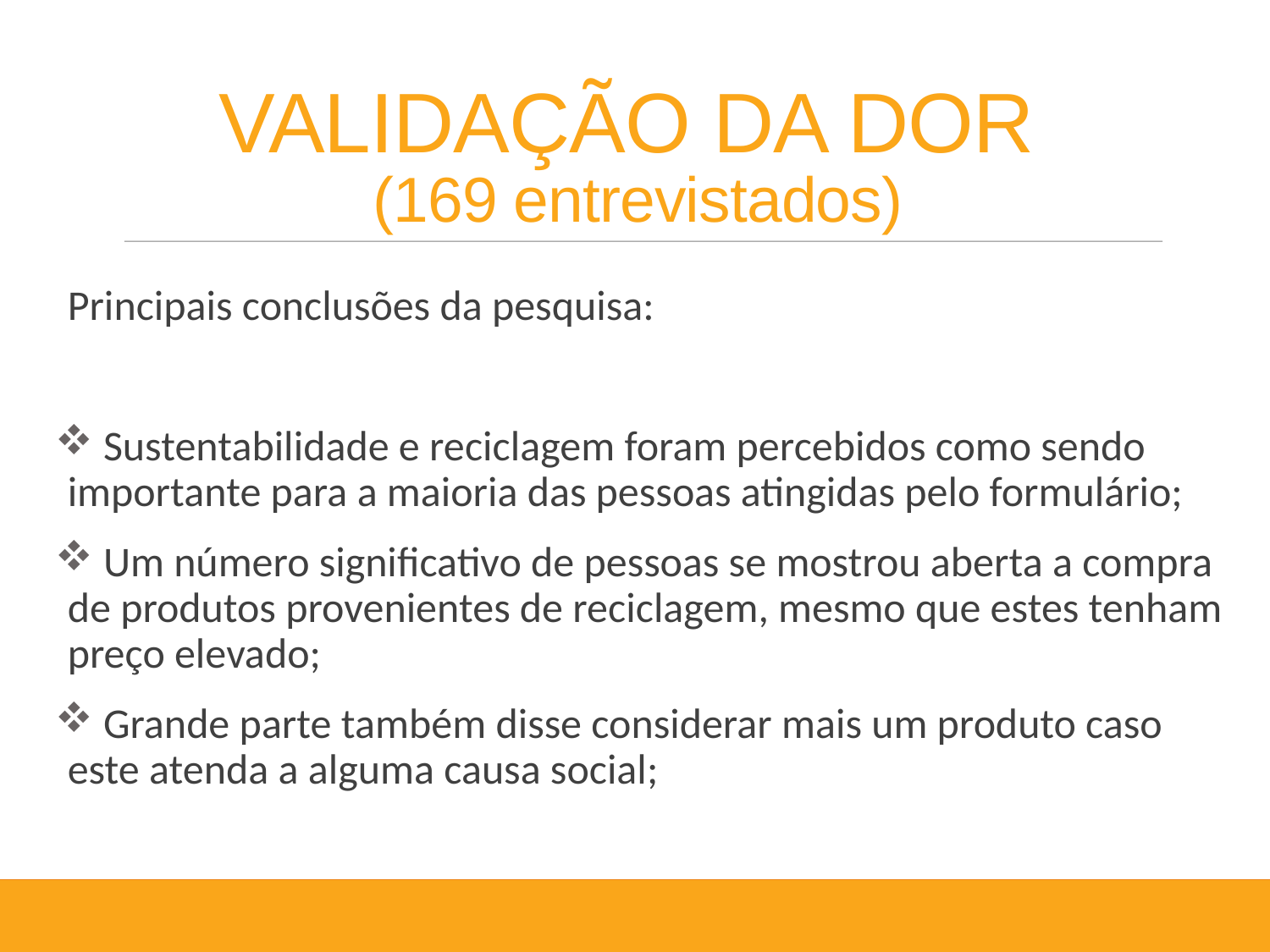

VALIDAÇÃO DA DOR
(169 entrevistados)
Principais conclusões da pesquisa:

 Sustentabilidade e reciclagem foram percebidos como sendo importante para a maioria das pessoas atingidas pelo formulário;
 Um número significativo de pessoas se mostrou aberta a compra de produtos provenientes de reciclagem, mesmo que estes tenham preço elevado;
 Grande parte também disse considerar mais um produto caso este atenda a alguma causa social;